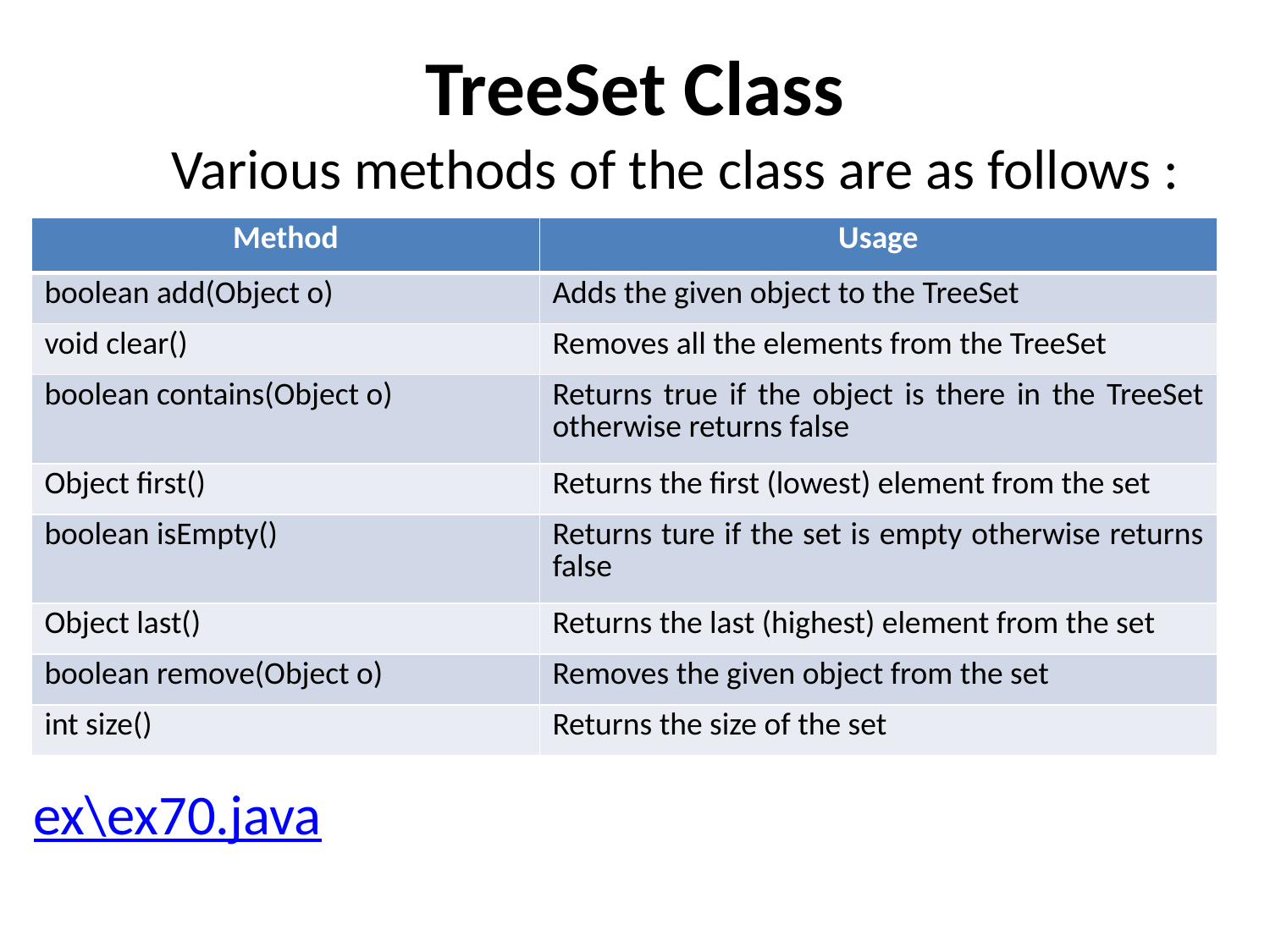

# TreeSet Class
	Various methods of the class are as follows :
| Method | Usage |
| --- | --- |
| boolean add(Object o) | Adds the given object to the TreeSet |
| void clear() | Removes all the elements from the TreeSet |
| boolean contains(Object o) | Returns true if the object is there in the TreeSet otherwise returns false |
| Object first() | Returns the first (lowest) element from the set |
| boolean isEmpty() | Returns ture if the set is empty otherwise returns false |
| Object last() | Returns the last (highest) element from the set |
| boolean remove(Object o) | Removes the given object from the set |
| int size() | Returns the size of the set |
ex\ex70.java